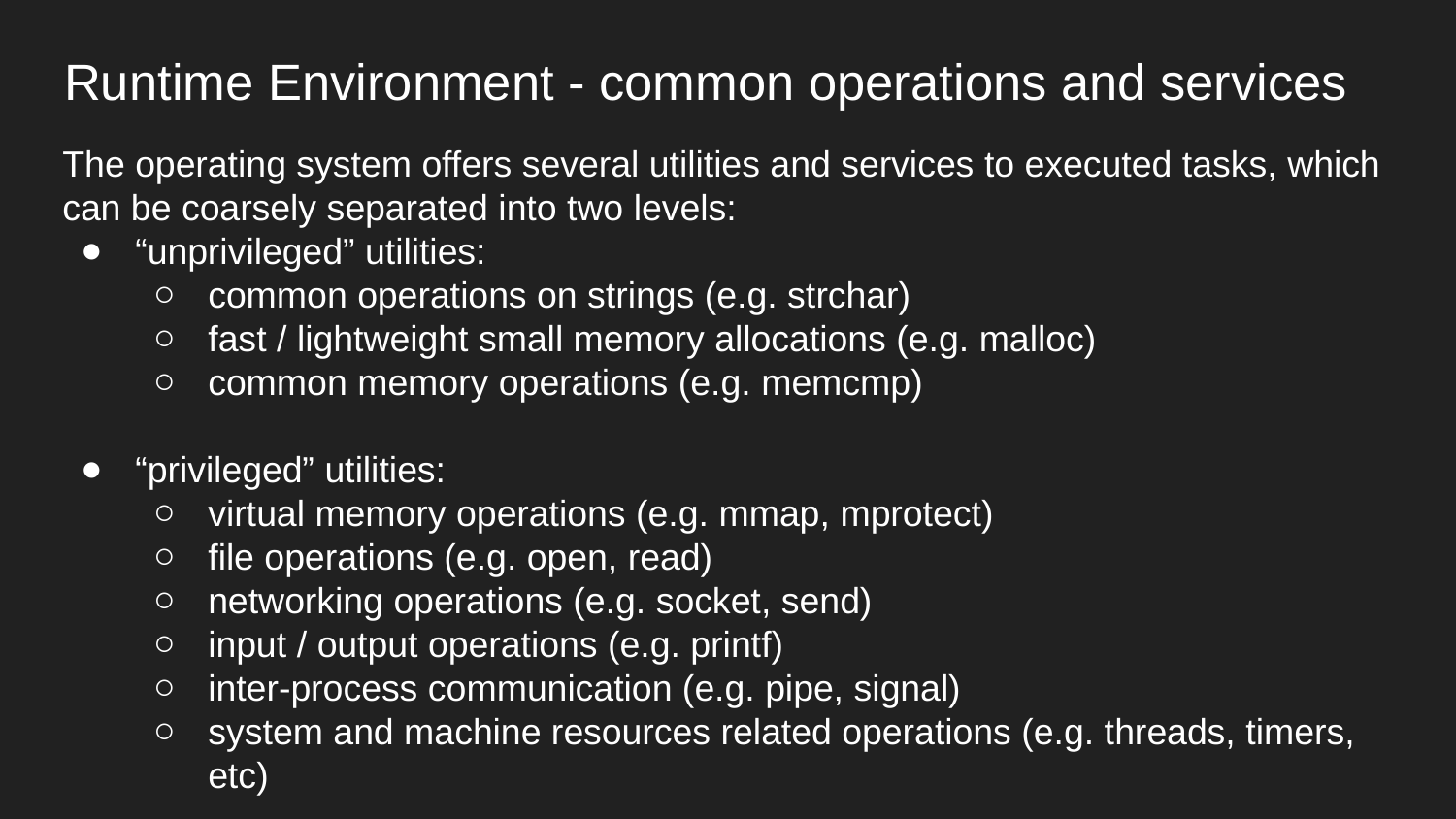

Runtime Environment - common operations and services
The operating system offers several utilities and services to executed tasks, which can be coarsely separated into two levels:
“unprivileged” utilities:
common operations on strings (e.g. strchar)
fast / lightweight small memory allocations (e.g. malloc)
common memory operations (e.g. memcmp)

“privileged” utilities:
virtual memory operations (e.g. mmap, mprotect)
file operations (e.g. open, read)
networking operations (e.g. socket, send)
input / output operations (e.g. printf)
inter-process communication (e.g. pipe, signal)
system and machine resources related operations (e.g. threads, timers, etc)